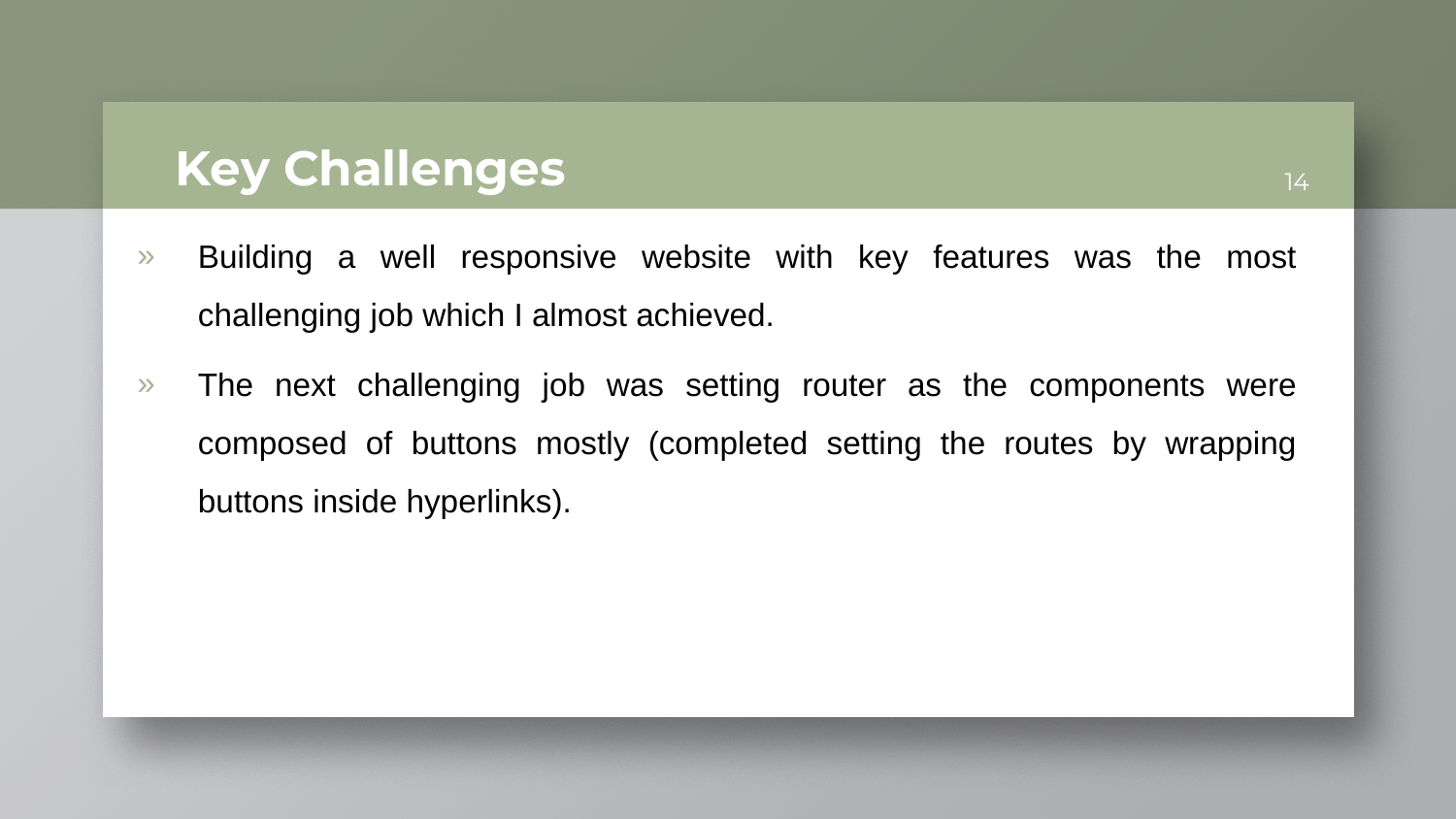

# Key Challenges
14
Building a well responsive website with key features was the most challenging job which I almost achieved.
The next challenging job was setting router as the components were composed of buttons mostly (completed setting the routes by wrapping buttons inside hyperlinks).